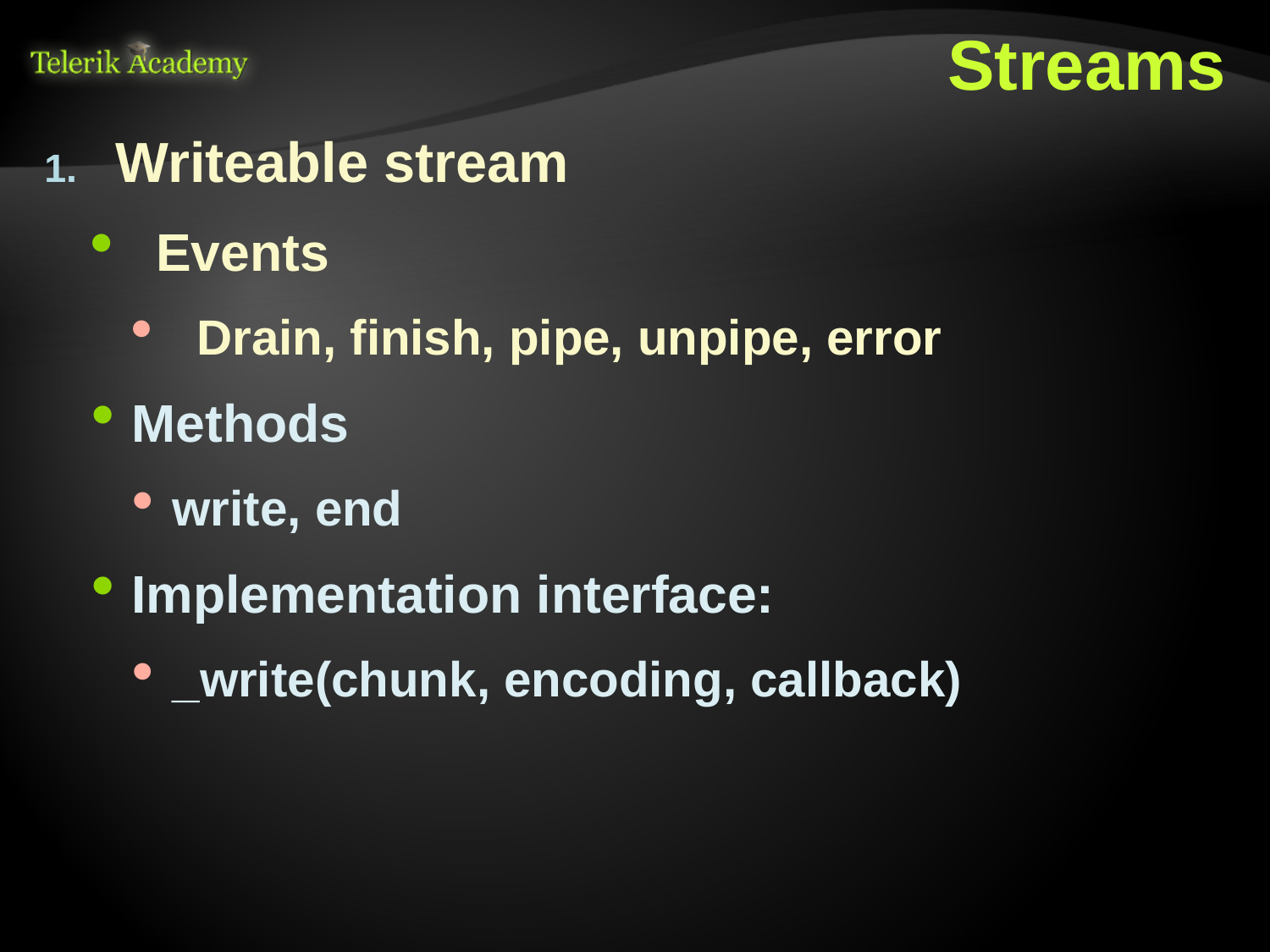

# Streams
Writeable stream
Events
Drain, finish, pipe, unpipe, error
Methods
write, end
Implementation interface:
_write(chunk, encoding, callback)